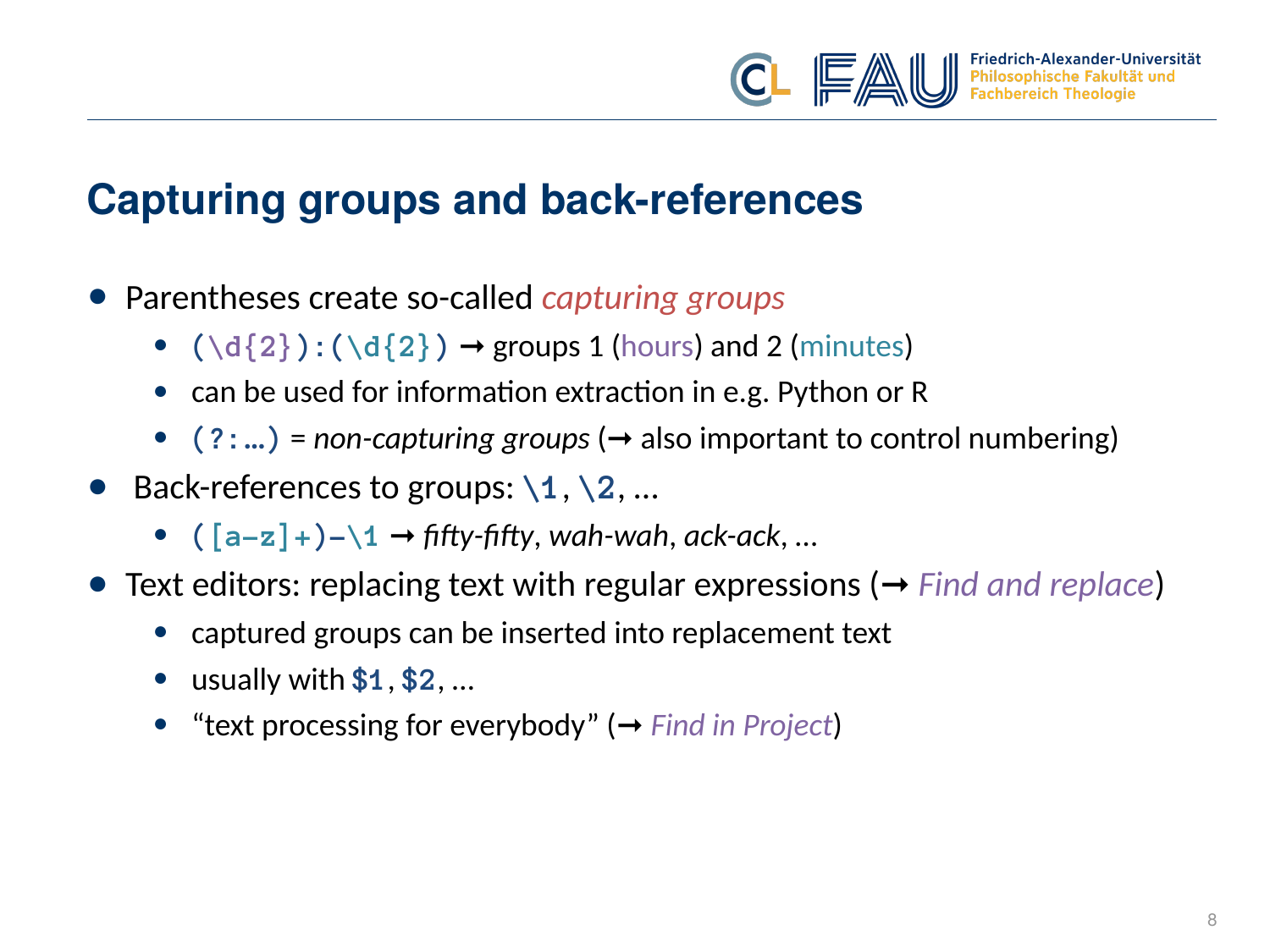

# Capturing groups and back-references
Parentheses create so-called capturing groups
(\d{2}):(\d{2}) ➞ groups 1 (hours) and 2 (minutes)
can be used for information extraction in e.g. Python or R
(?:…) = non-capturing groups (➞ also important to control numbering)
 Back-references to groups: \1, \2, …
([a-z]+)-\1 ➞ fifty-fifty, wah-wah, ack-ack, …
Text editors: replacing text with regular expressions (➞ Find and replace)
captured groups can be inserted into replacement text
usually with $1, $2, …
“text processing for everybody” (➞ Find in Project)
8